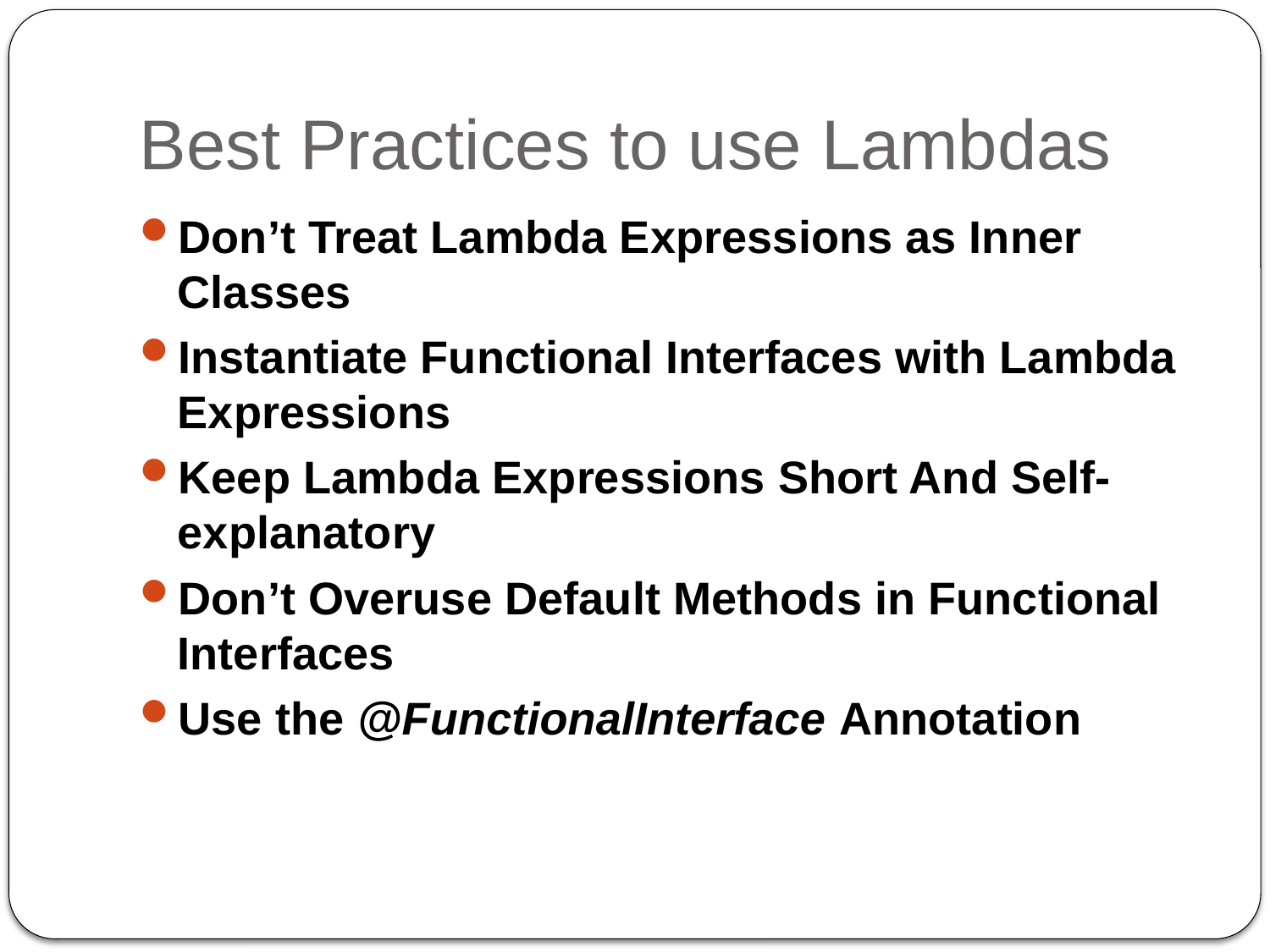

# Best Practices to use Lambdas
Don’t Treat Lambda Expressions as Inner Classes
Instantiate Functional Interfaces with Lambda Expressions
Keep Lambda Expressions Short And Self-explanatory
Don’t Overuse Default Methods in Functional Interfaces
Use the @FunctionalInterface Annotation